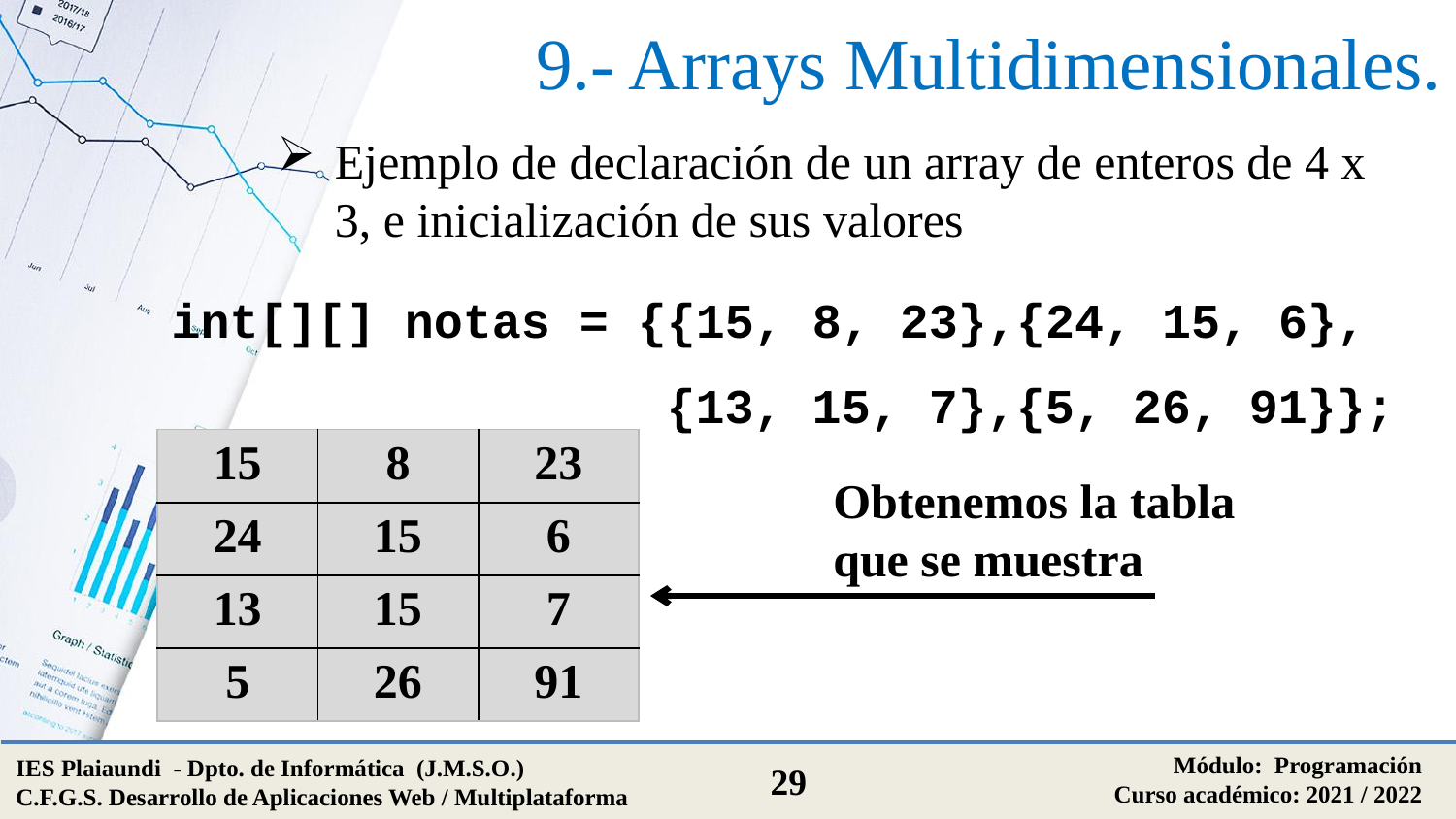

# 9.- Arrays Multidimensionales.
Ejemplo de declaración de un array de enteros de 4 x 3, e inicialización de sus valores
int[][] notas = {{15, 8, 23},{24, 15, 6},
                 {13, 15, 7},{5, 26, 91}};
| 15 | 8 | 23 |
| --- | --- | --- |
| 24 | 15 | 6 |
| 13 | 15 | 7 |
| 5 | 26 | 91 |
Obtenemos la tabla que se muestra

Módulo:  Programación
Curso académico: 2021 / 2022
IES Plaiaundi  - Dpto. de Informática  (J.M.S.O.)
C.F.G.S. Desarrollo de Aplicaciones Web / Multiplataforma
29